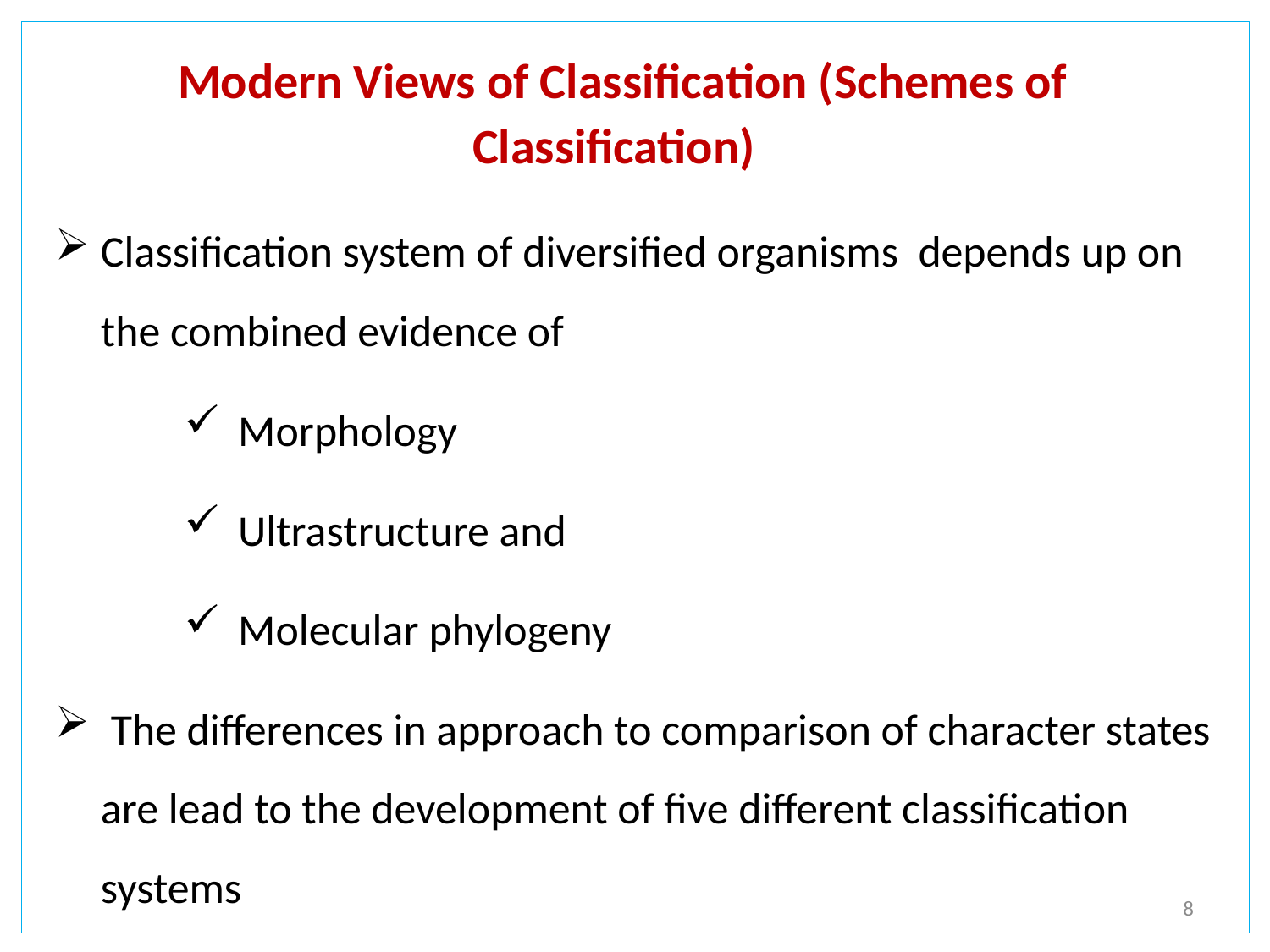

# Modern Views of Classification (Schemes of Classification)
Classification system of diversified organisms  depends up on the combined evidence of
Morphology
Ultrastructure and
Molecular phylogeny
 The differences in approach to comparison of character states are lead to the development of five different classification systems
8